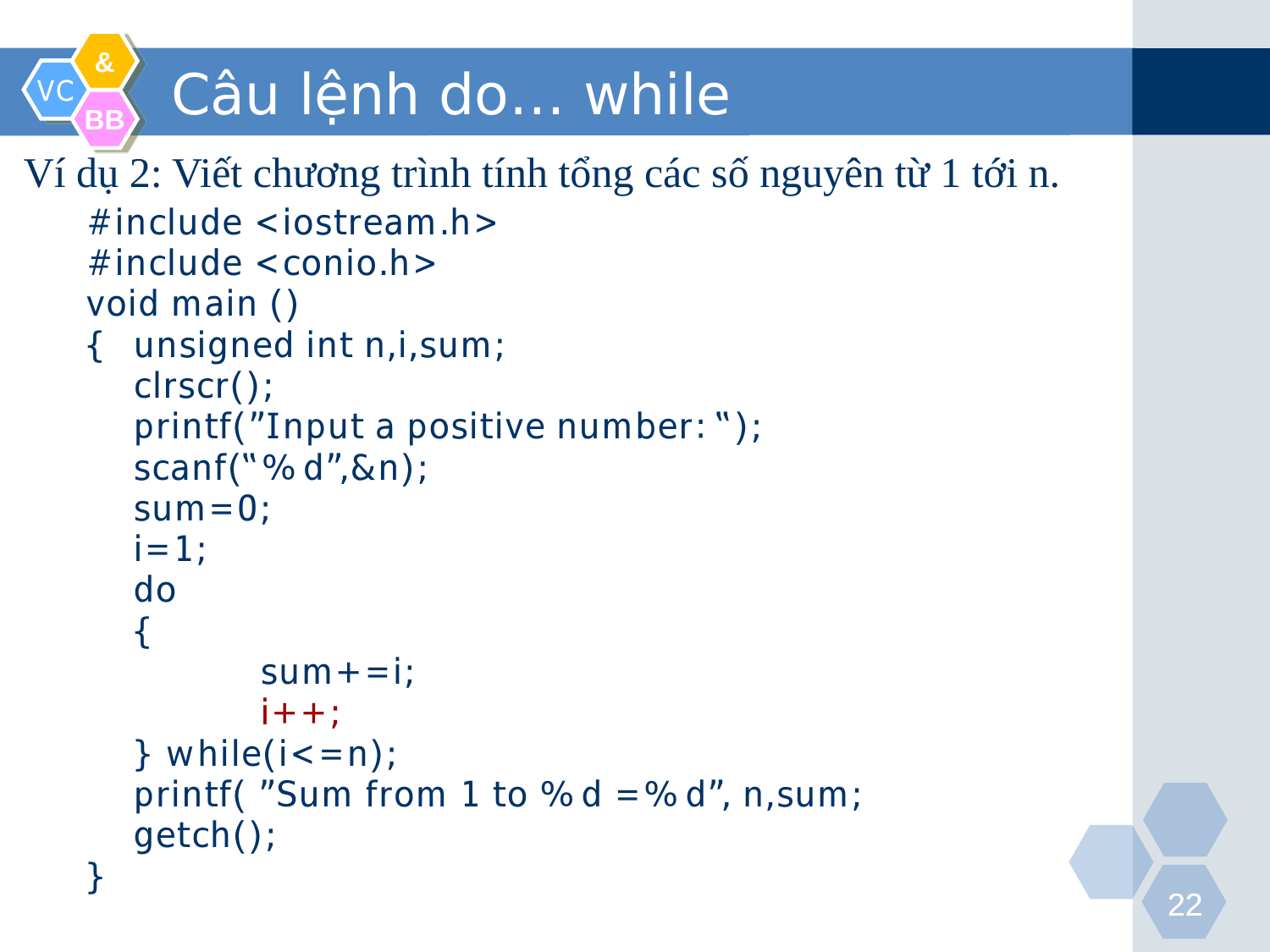

# Câu lệnh do… while
Ví dụ 2: Viết chương trình tính tổng các số nguyên từ 1 tới n.

#include <iostream.h>
#include <conio.h>
void main ()
{	unsigned int n,i,sum;
	clrscr();
	printf(”Input a positive number: “);
	scanf(“%d”,&n);
	sum=0;
	i=1;
	do
	{
		sum+=i;
		i++;
	} while(i<=n);
	printf( ”Sum from 1 to %d =%d”, n,sum;
	getch();
}